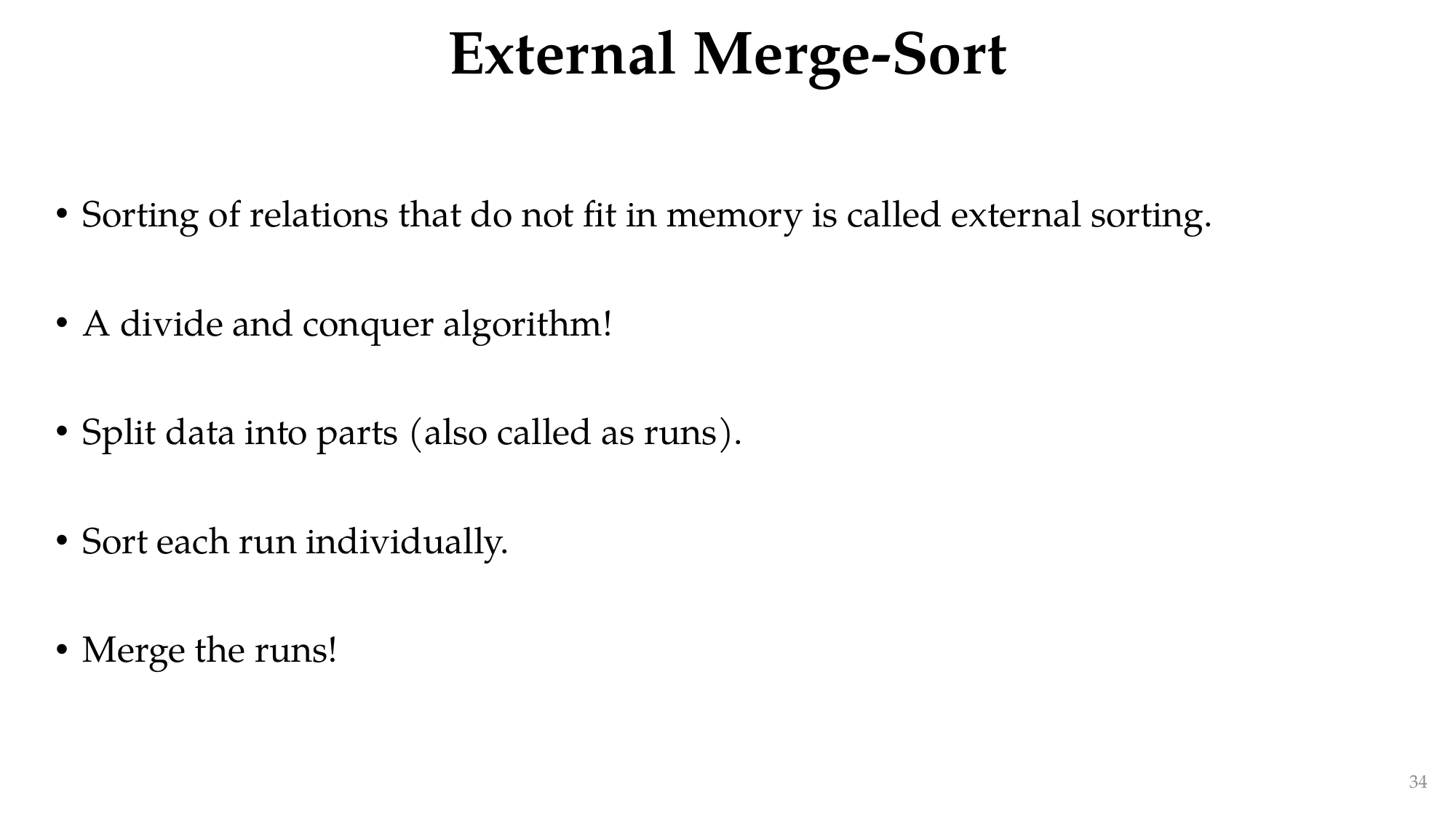

# External Merge-Sort
Sorting of relations that do not fit in memory is called external sorting.

A divide and conquer algorithm!

Split data into parts (also called as runs).

Sort each run individually.

Merge the runs!

34